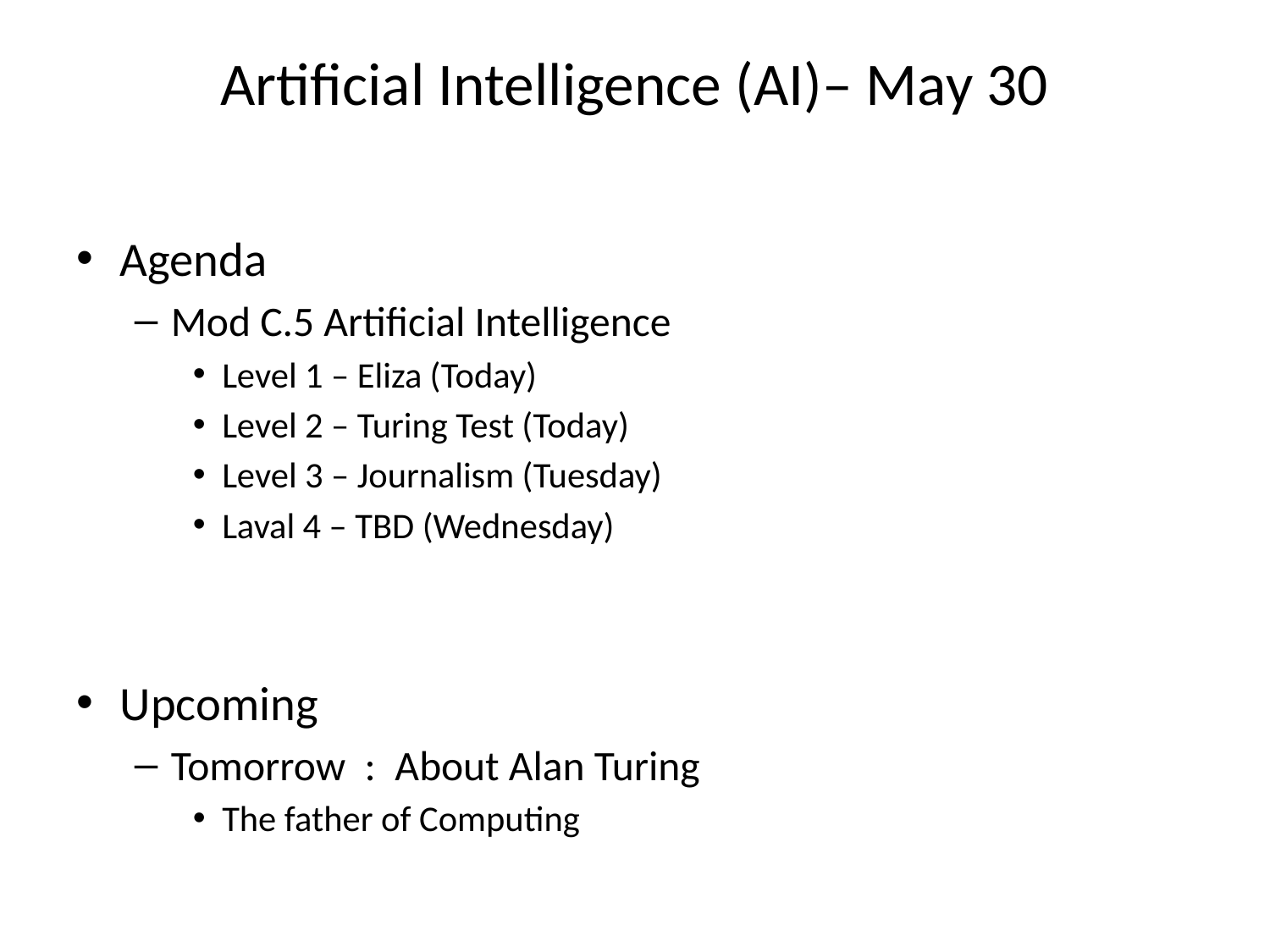

# Artificial Intelligence (AI)– May 30
Agenda
Mod C.5 Artificial Intelligence
Level 1 – Eliza (Today)
Level 2 – Turing Test (Today)
Level 3 – Journalism (Tuesday)
Laval 4 – TBD (Wednesday)

Upcoming
Tomorrow  :  About Alan Turing
The father of Computing